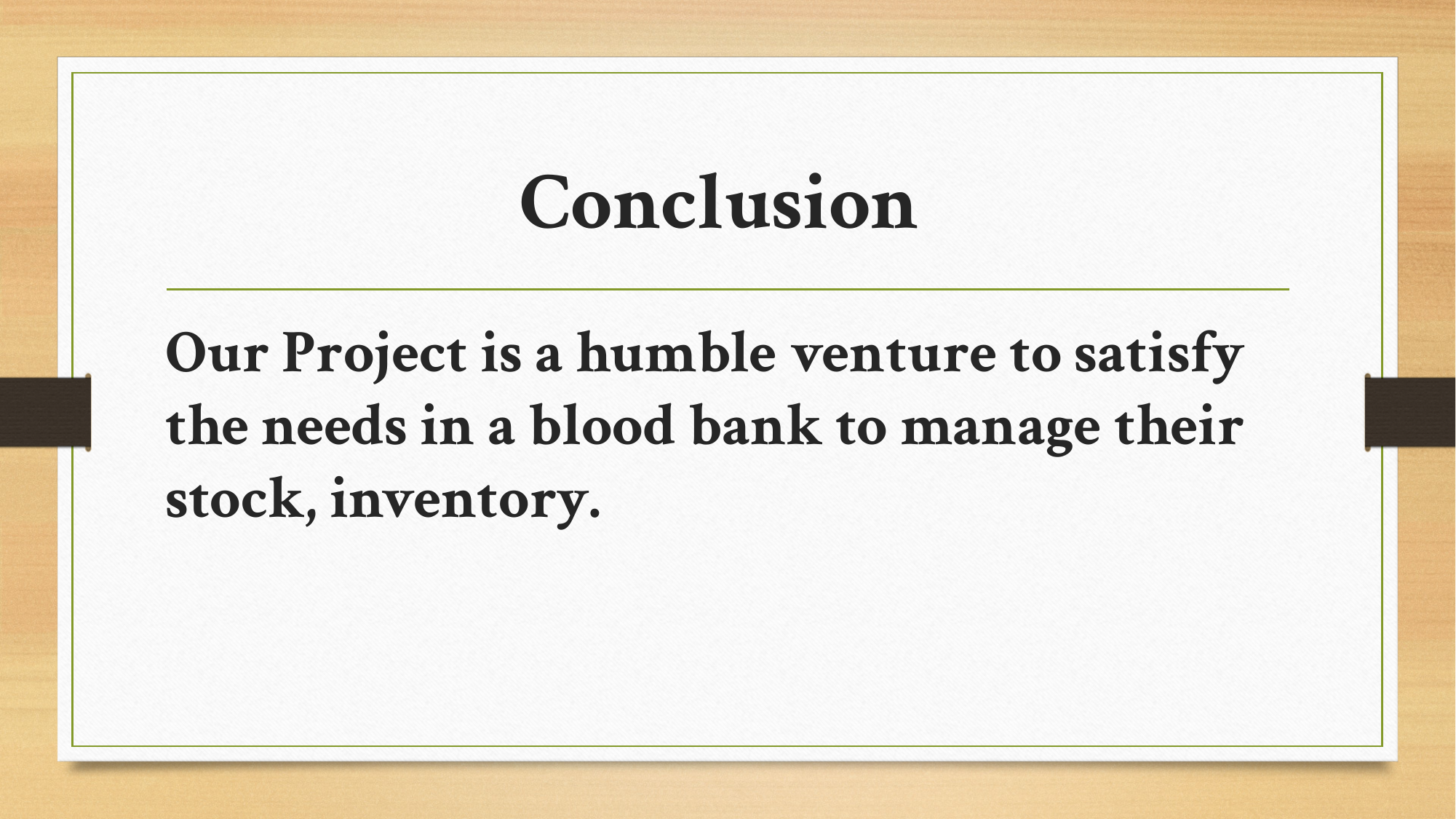

# Conclusion
Our Project is a humble venture to satisfy the needs in a blood bank to manage their stock, inventory.